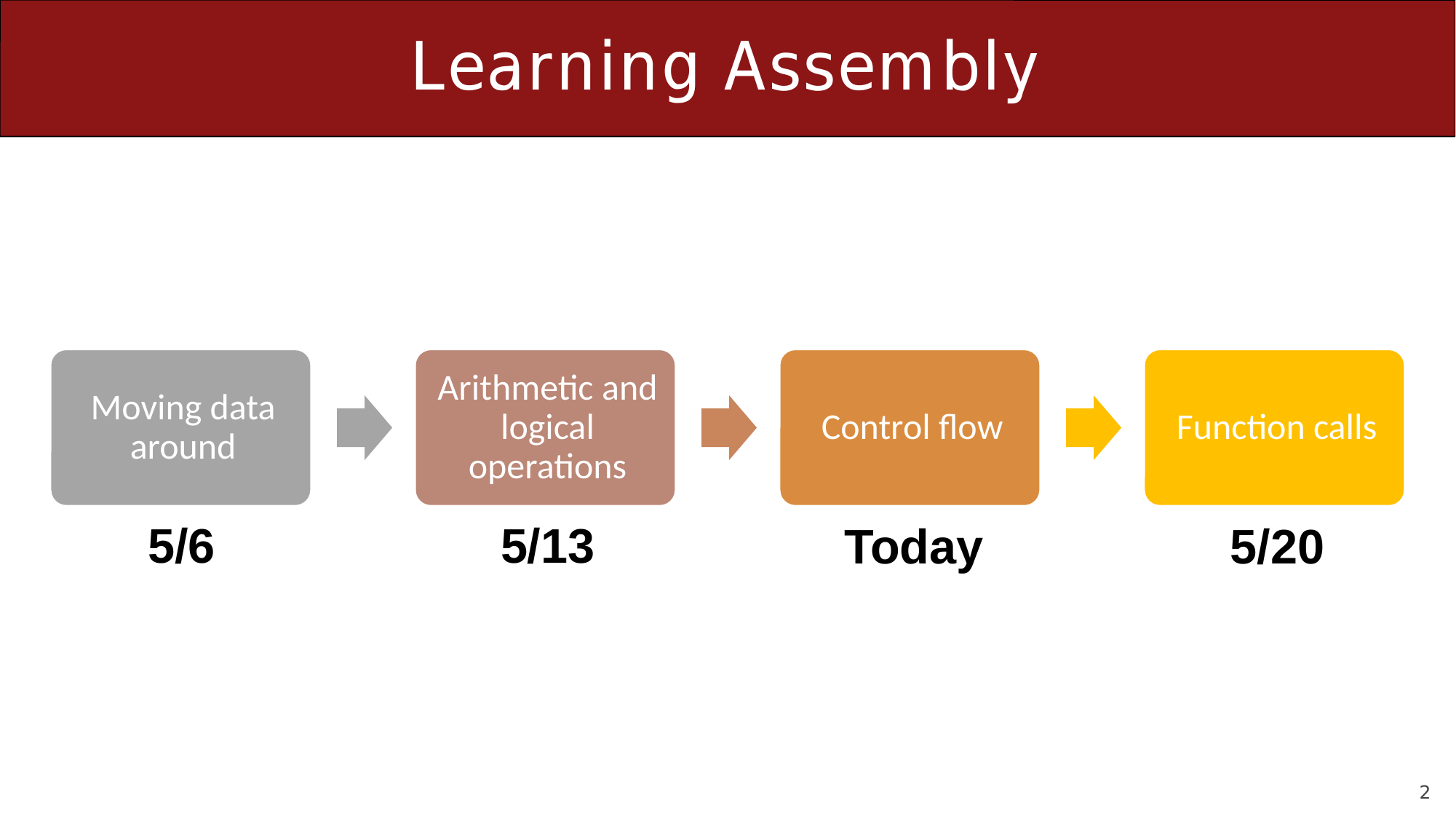

# Learning Assembly
Moving data around

Arithmetic and logical operations

Control flow

Function calls
5/13
5/6
5/20
Today